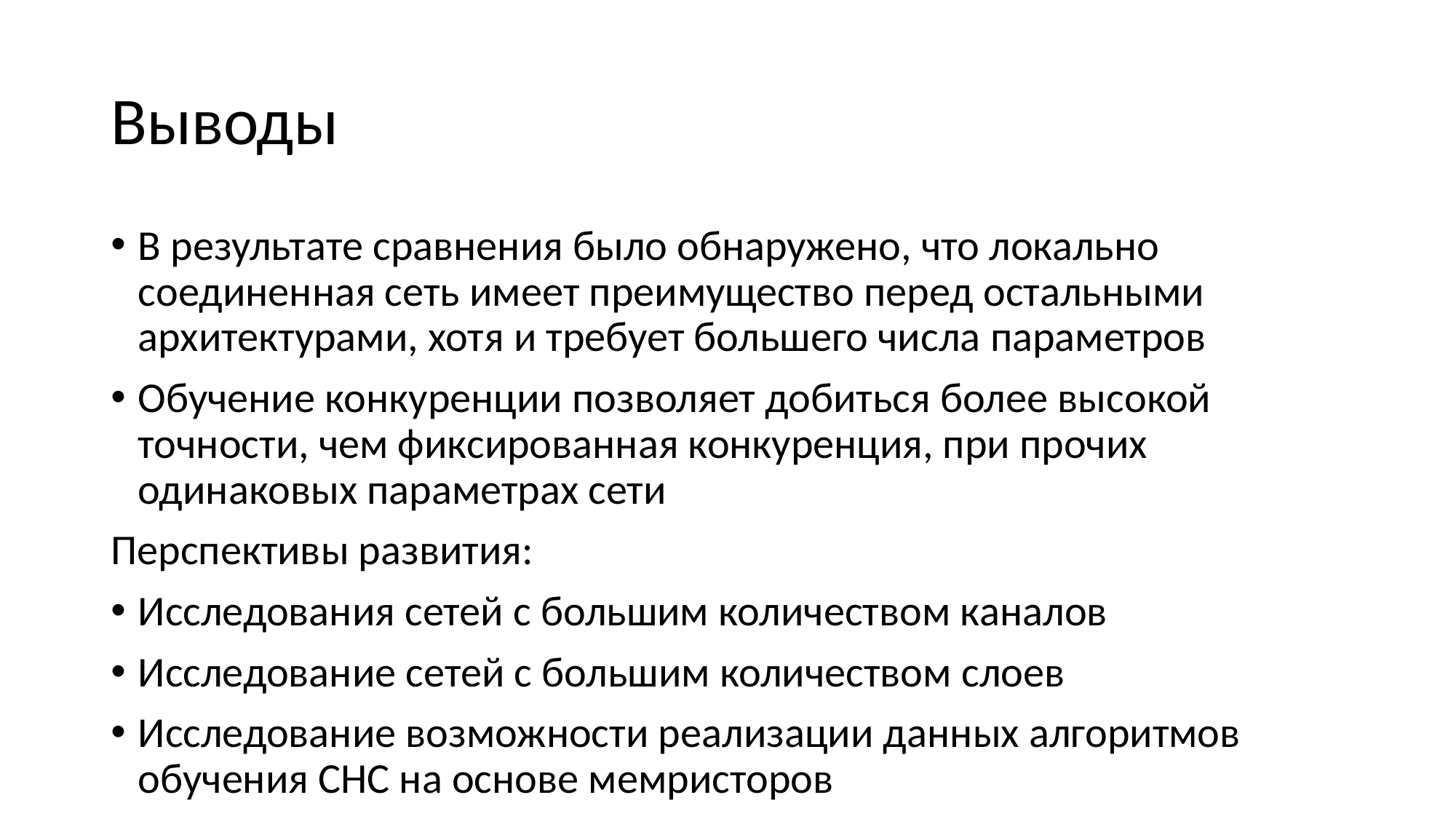

# Выводы
В результате сравнения было обнаружено, что локально соединенная сеть имеет преимущество перед остальными архитектурами, хотя и требует большего числа параметров
Обучение конкуренции позволяет добиться более высокой точности, чем фиксированная конкуренция, при прочих одинаковых параметрах сети
Перспективы развития:
Исследования сетей с большим количеством каналов
Исследование сетей с большим количеством слоев
Исследование возможности реализации данных алгоритмов обучения СНС на основе мемристоров